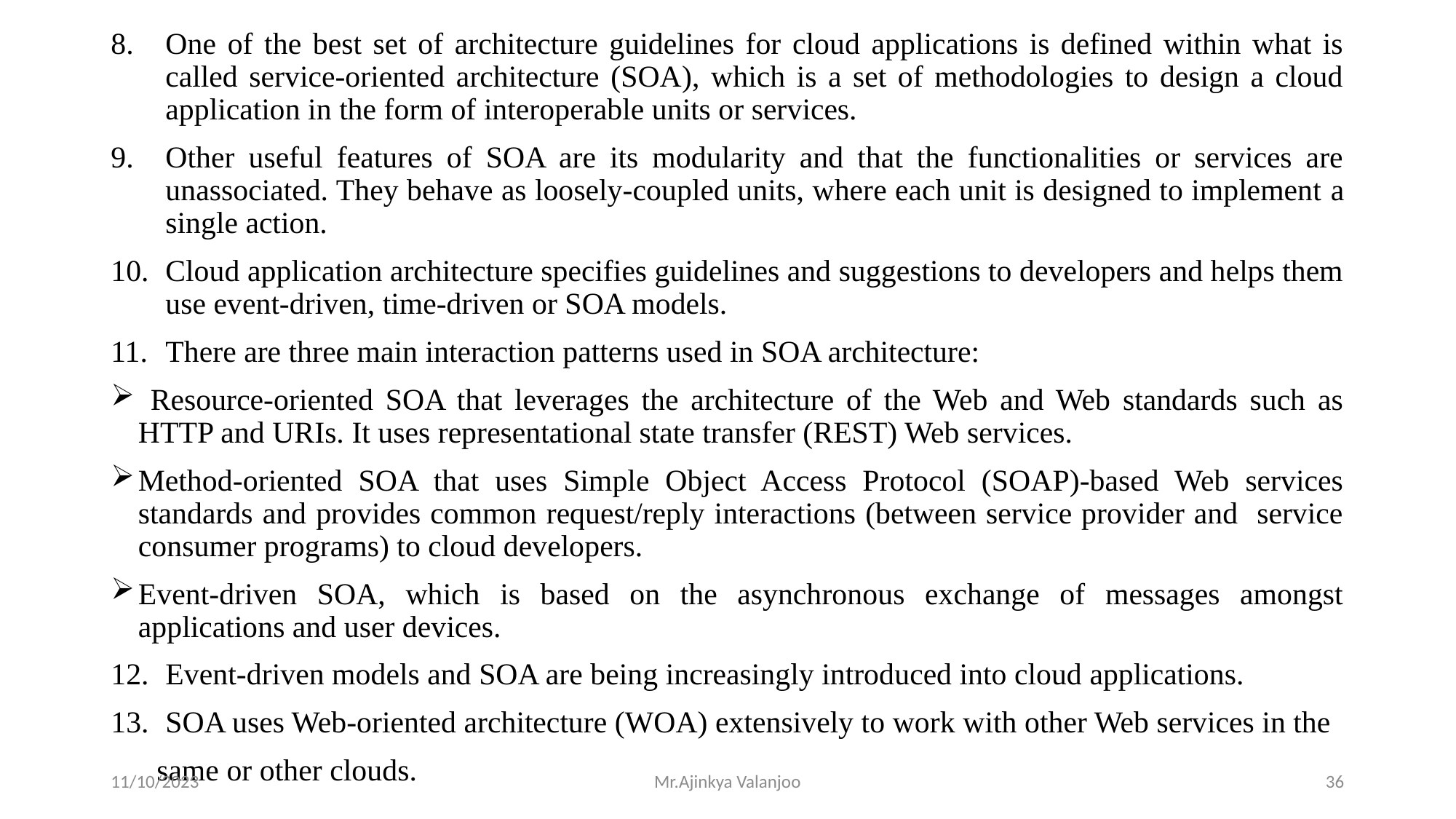

One of the best set of architecture guidelines for cloud applications is defined within what is called service-oriented architecture (SOA), which is a set of methodologies to design a cloud application in the form of interoperable units or services.
Other useful features of SOA are its modularity and that the functionalities or services are unassociated. They behave as loosely-coupled units, where each unit is designed to implement a single action.
Cloud application architecture specifies guidelines and suggestions to developers and helps them use event-driven, time-driven or SOA models.
There are three main interaction patterns used in SOA architecture:
 Resource-oriented SOA that leverages the architecture of the Web and Web standards such as HTTP and URIs. It uses representational state transfer (REST) Web services.
Method-oriented SOA that uses Simple Object Access Protocol (SOAP)-based Web services standards and provides common request/reply interactions (between service provider and  service consumer programs) to cloud developers.
Event-driven SOA, which is based on the asynchronous exchange of messages amongst applications and user devices.
Event-driven models and SOA are being increasingly introduced into cloud applications.
SOA uses Web-oriented architecture (WOA) extensively to work with other Web services in the
      same or other clouds.
11/10/2023
Mr.Ajinkya Valanjoo
36